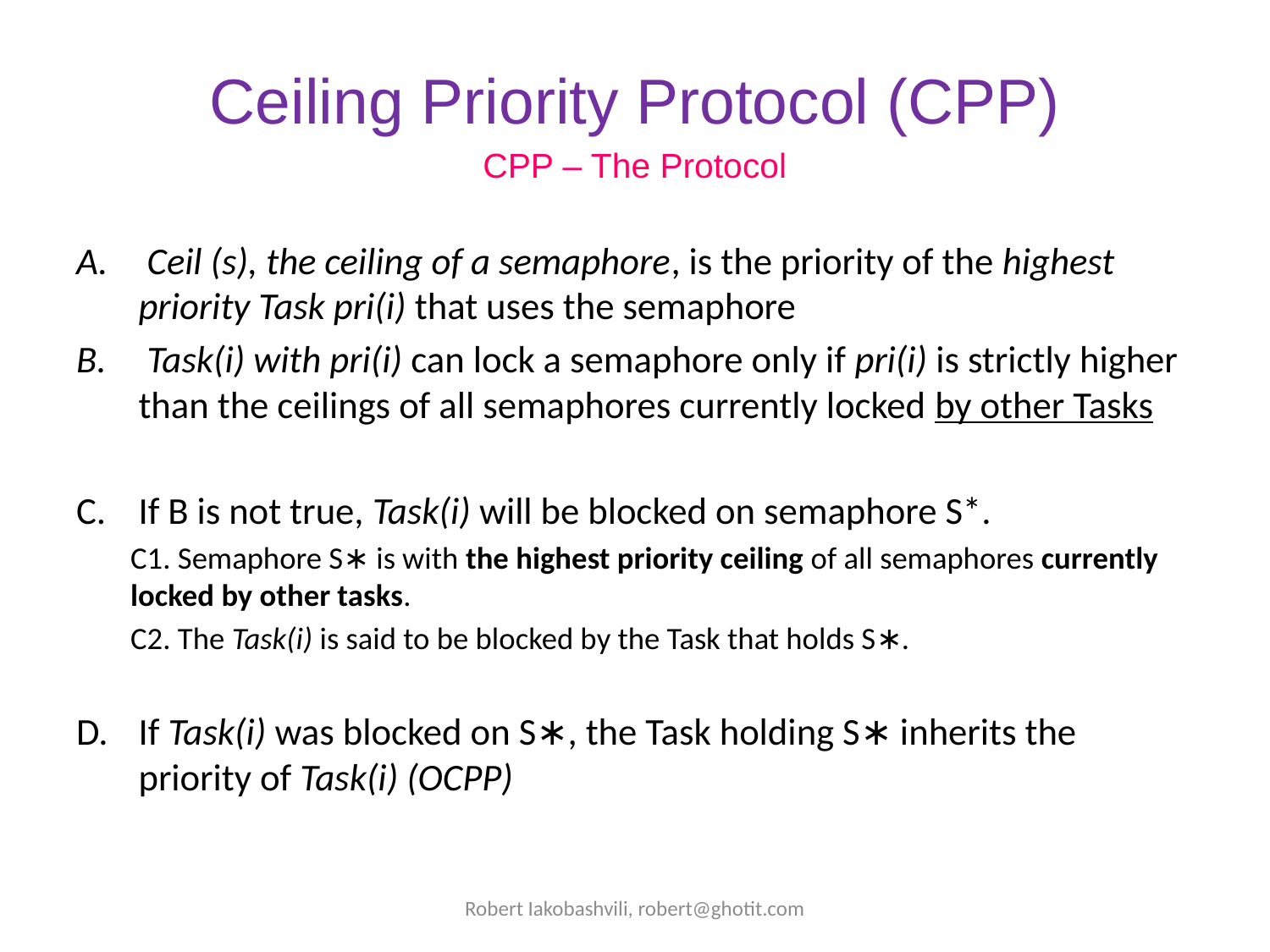

# Ceiling Priority Protocol (CPP)
CPP – The Protocol

 Ceil (s), the ceiling of a semaphore, is the priority of the highest priority Task pri(i) that uses the semaphore
 Task(i) with pri(i) can lock a semaphore only if pri(i) is strictly higher than the ceilings of all semaphores currently locked by other Tasks

If B is not true, Task(i) will be blocked on semaphore S*.
C1. Semaphore S∗ is with the highest priority ceiling of all semaphores currently locked by other tasks.
C2. The Task(i) is said to be blocked by the Task that holds S∗.

If Task(i) was blocked on S∗, the Task holding S∗ inherits the priority of Task(i) (OCPP)

Robert Iakobashvili, robert@ghotit.com